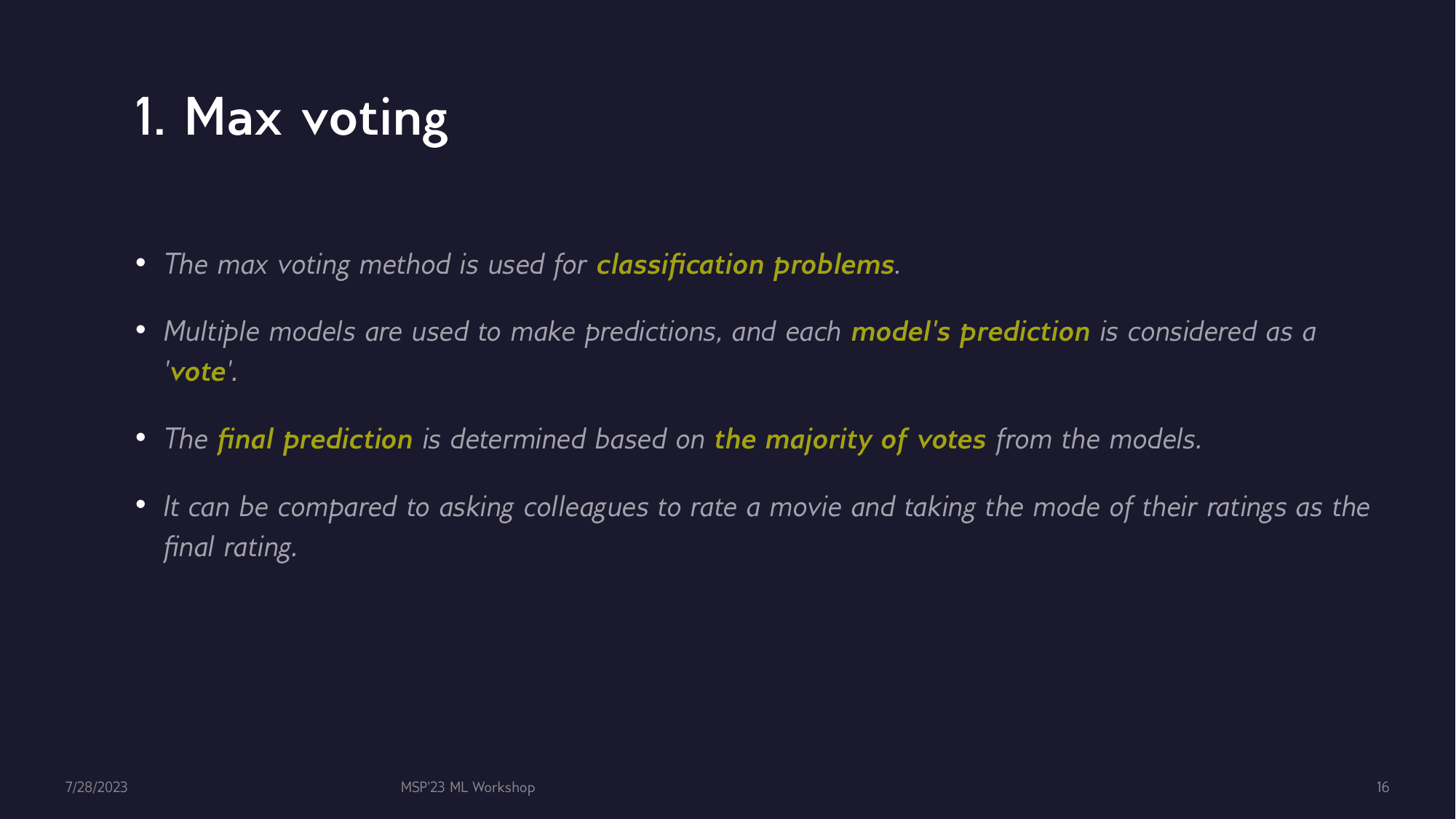

1. Max voting
The max voting method is used for classification problems.
Multiple models are used to make predictions, and each model's prediction is considered as a 'vote'.
The final prediction is determined based on the majority of votes from the models.
It can be compared to asking colleagues to rate a movie and taking the mode of their ratings as the final rating.
7/28/2023
MSP'23 ML Workshop
16